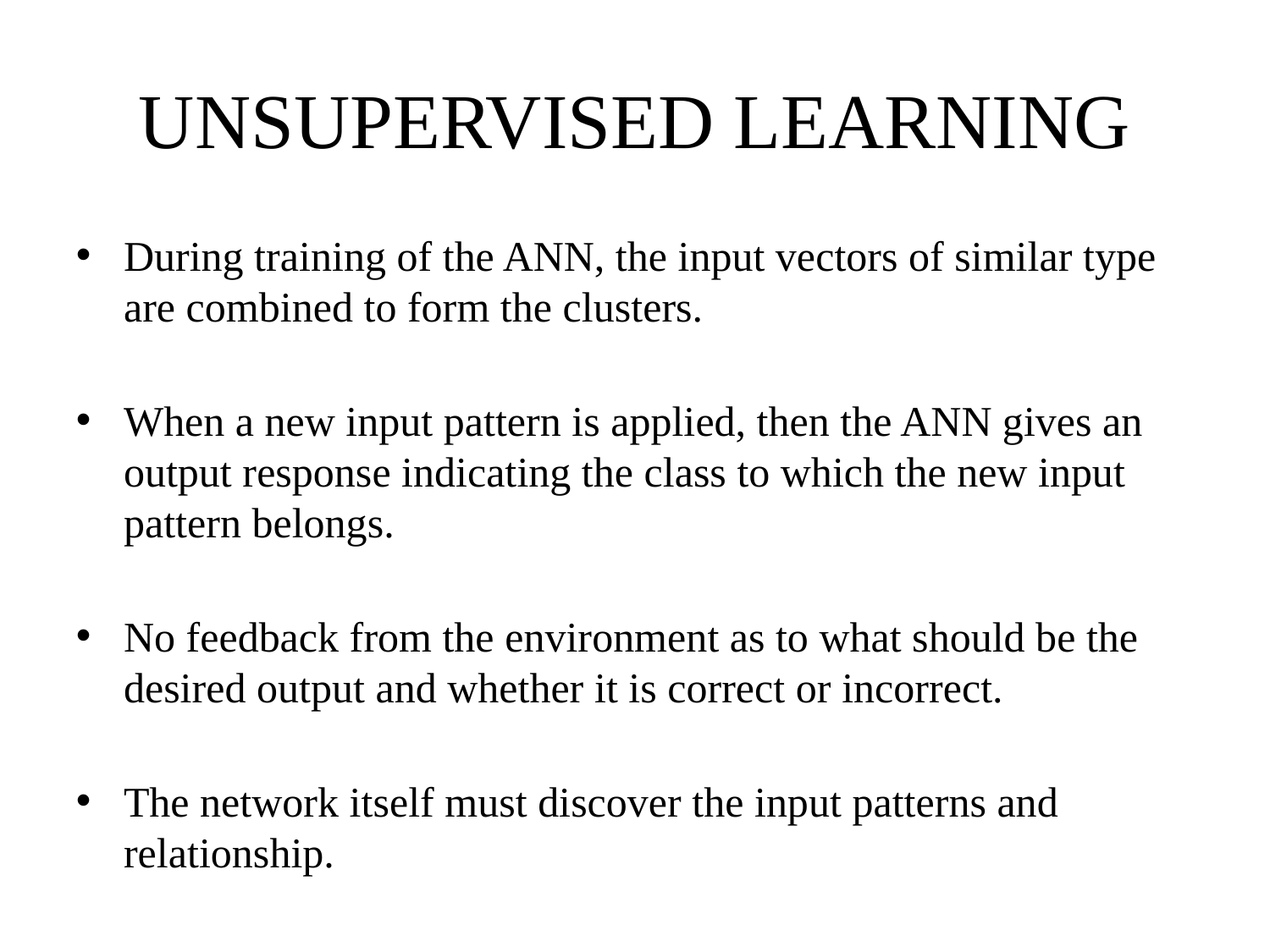

UNSUPERVISED LEARNING
During training of the ANN, the input vectors of similar type are combined to form the clusters.

When a new input pattern is applied, then the ANN gives an output response indicating the class to which the new input pattern belongs.

No feedback from the environment as to what should be the desired output and whether it is correct or incorrect.

The network itself must discover the input patterns and  relationship.